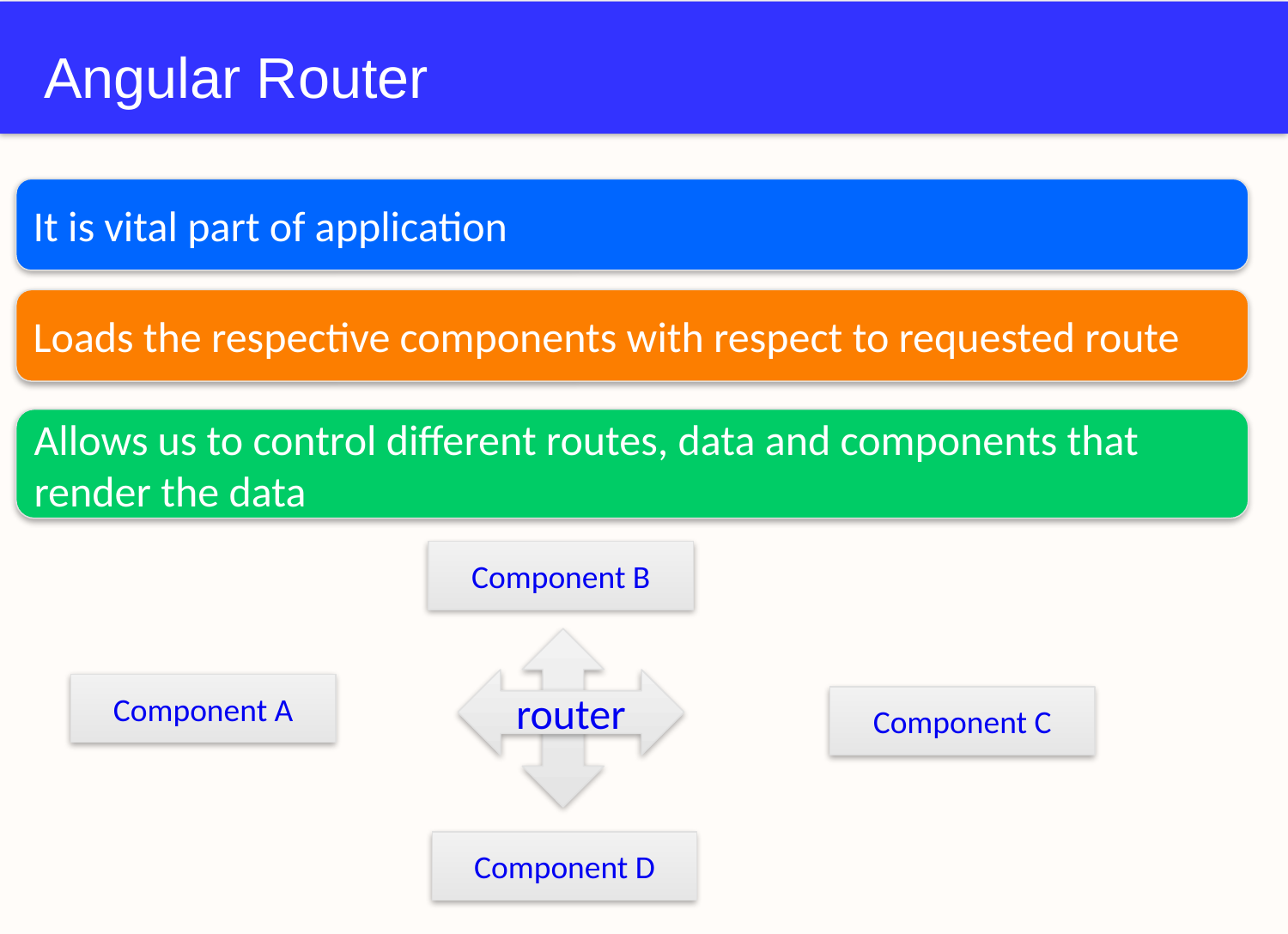

# Angular Router
It is vital part of application
Loads the respective components with respect to requested route
Allows us to control different routes, data and components that render the data
Component B

router
Component A
Component C
Component D